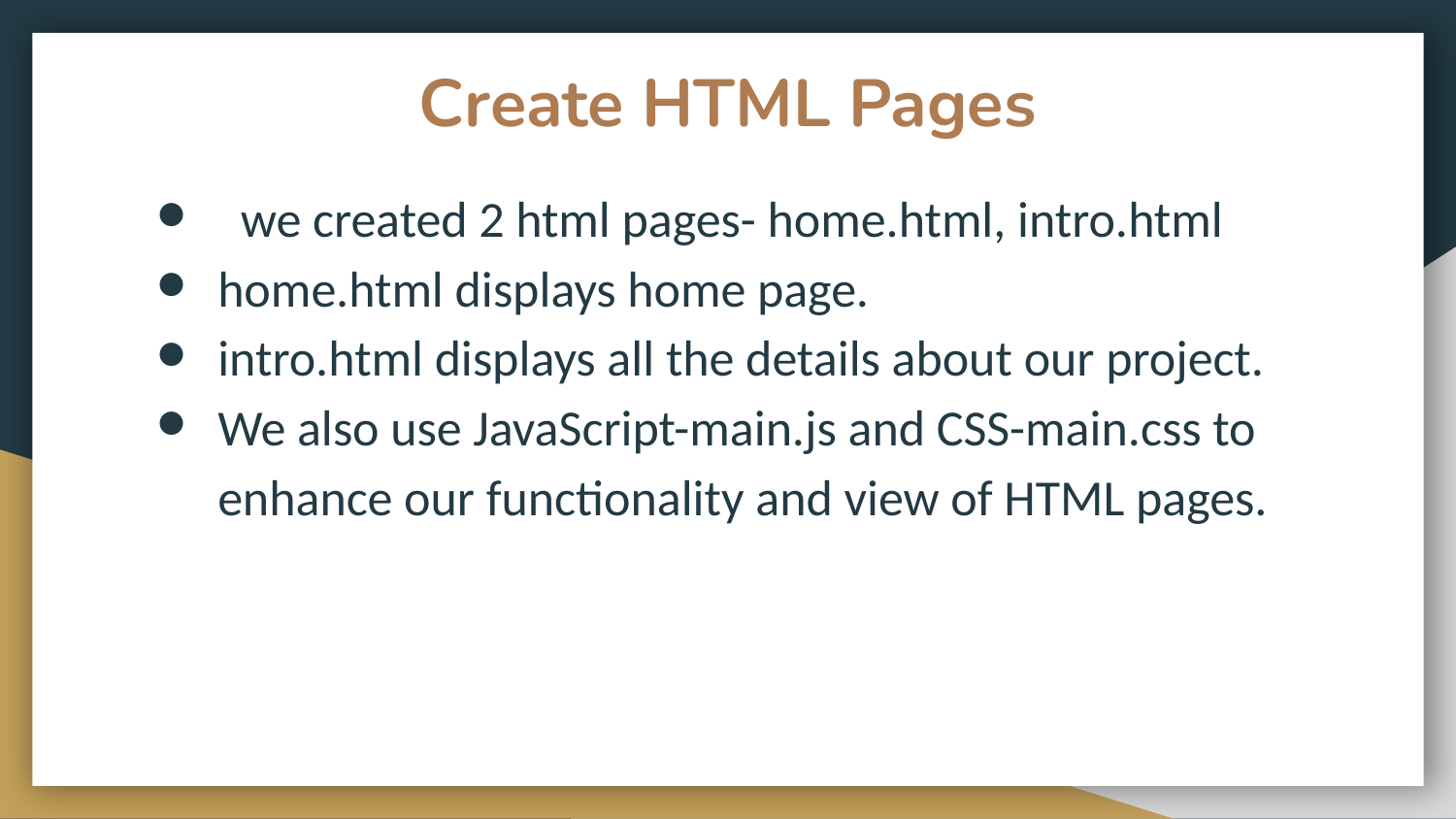

# Create HTML Pages
  we created 2 html pages- home.html, intro.html
home.html displays home page.
intro.html displays all the details about our project.
We also use JavaScript-main.js and CSS-main.css to enhance our functionality and view of HTML pages.